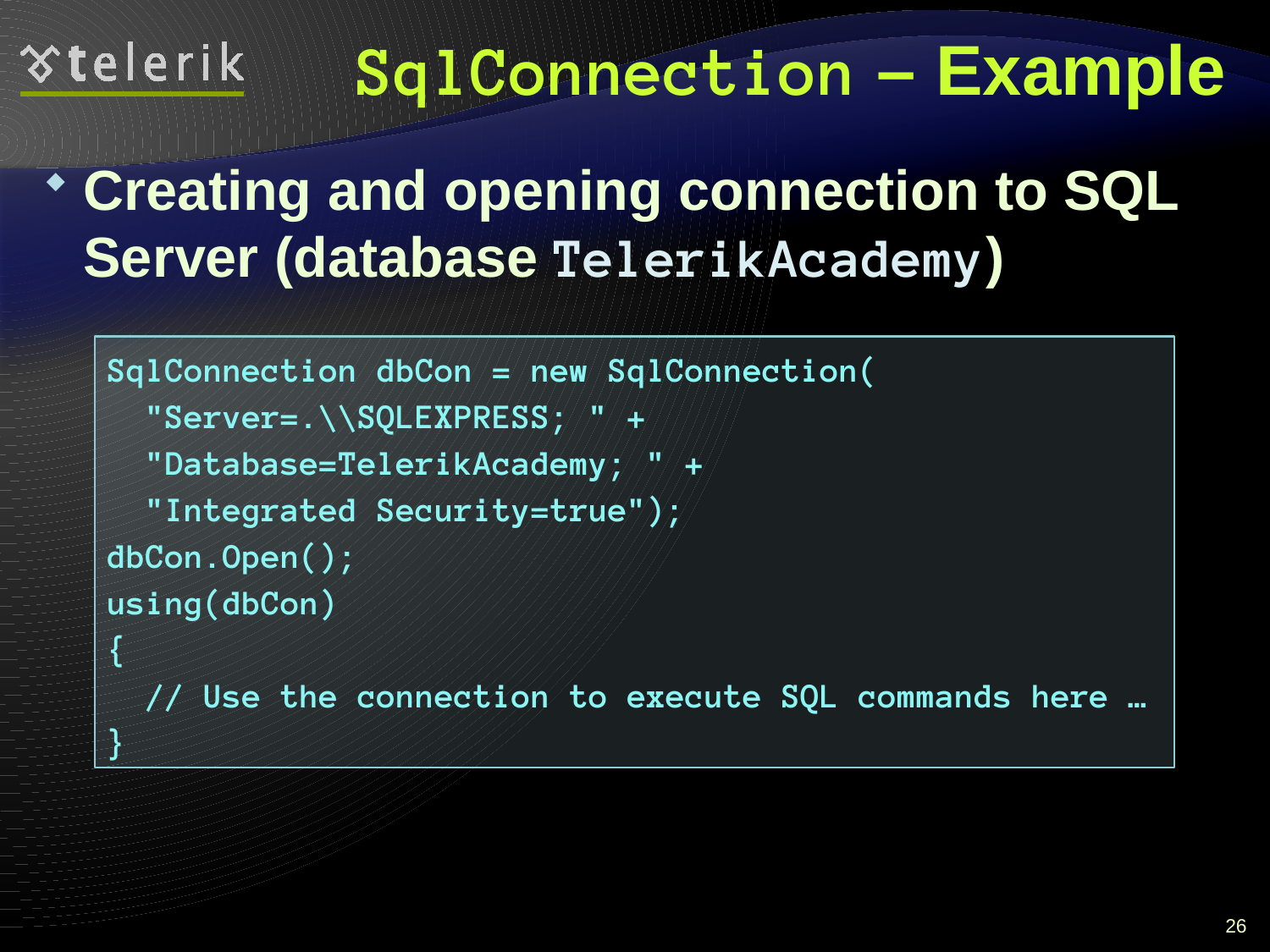

# SqlConnection – Example
Creating and opening connection to SQL Server (database TelerikAcademy)
SqlConnection dbCon = new SqlConnection(
  "Server=.\\SQLEXPRESS; " +
  "Database=TelerikAcademy; " +
  "Integrated Security=true");
dbCon.Open();
using(dbCon)
{
  // Use the connection to execute SQL commands here …
}
26